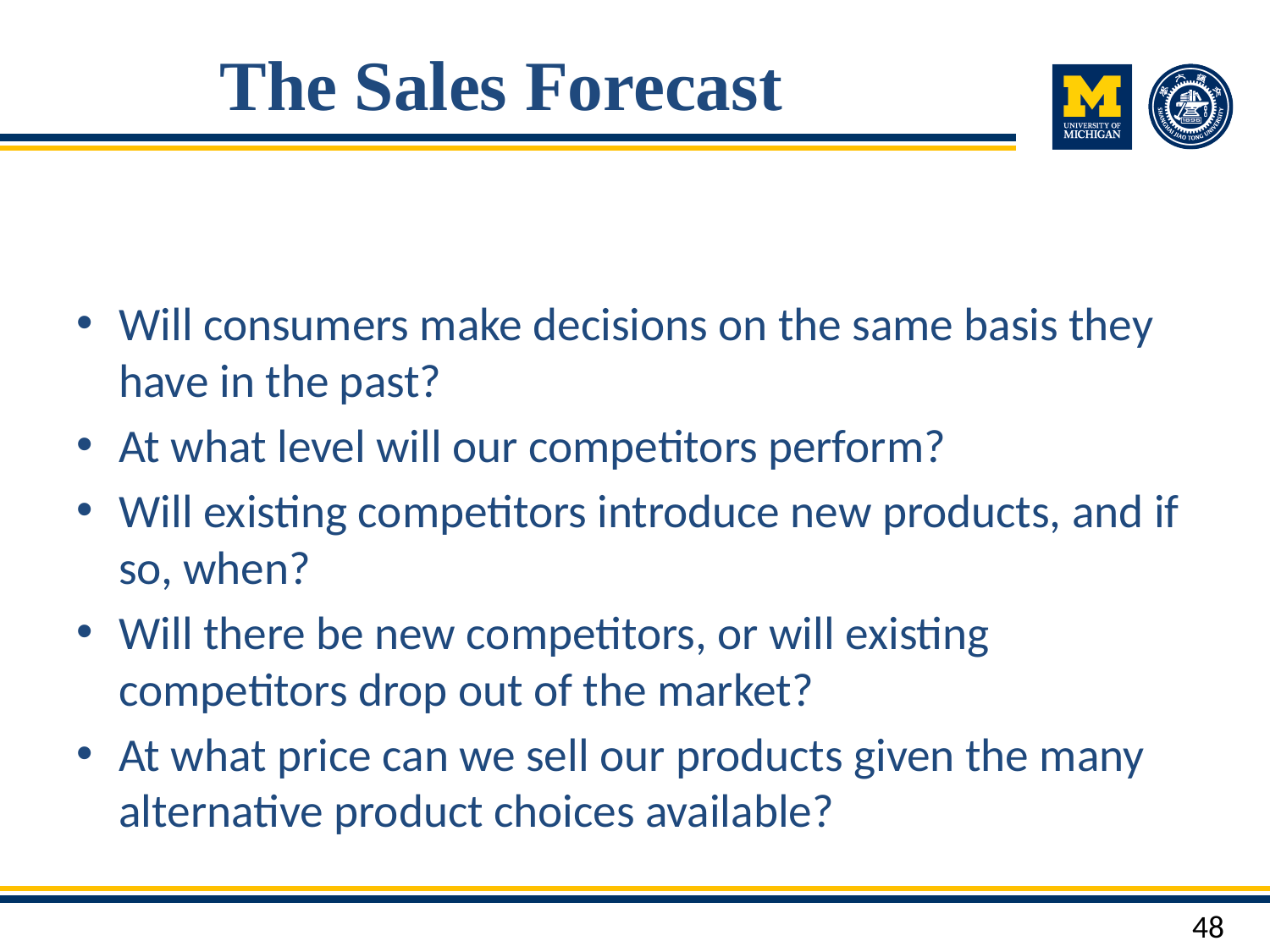

# The Sales Forecast

Will consumers make decisions on the same basis they have in the past?
At what level will our competitors perform?
Will existing competitors introduce new products, and if so, when?
Will there be new competitors, or will existing competitors drop out of the market?
At what price can we sell our products given the many alternative product choices available?